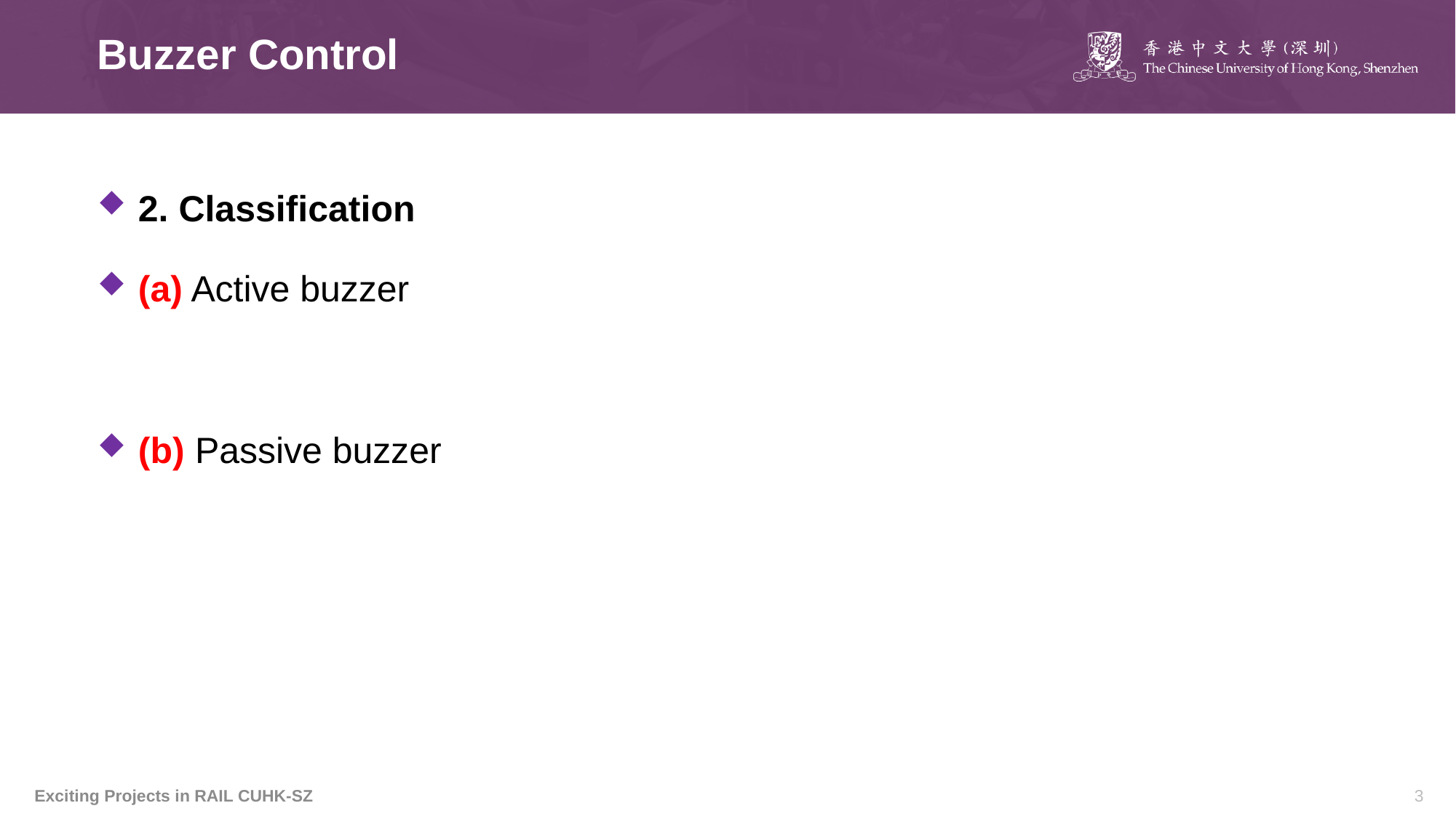

# Buzzer Control
2. Classification
(a) Active buzzer

(b) Passive buzzer
Exciting Projects in RAIL CUHK-SZ
3